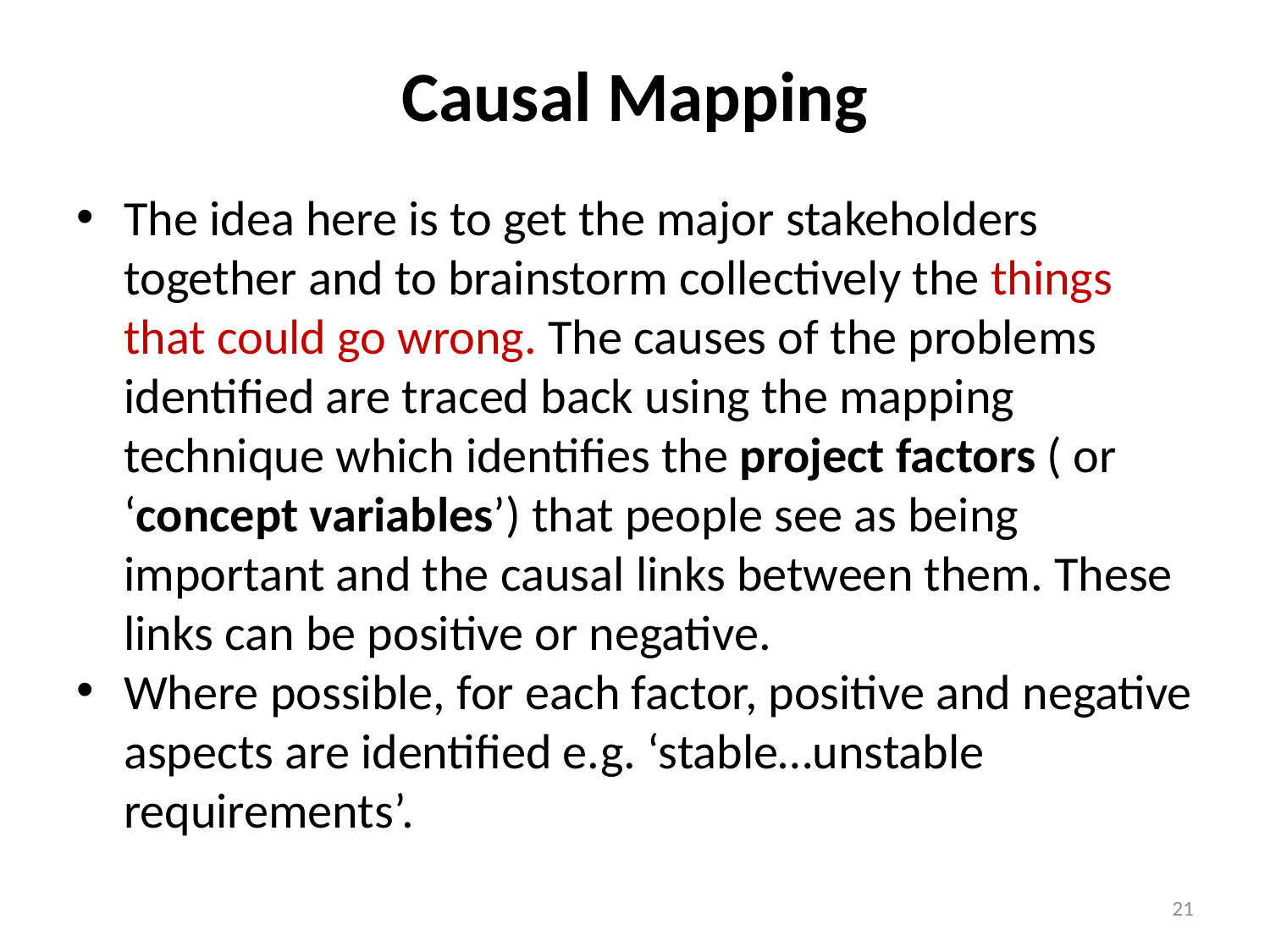

# Causal Mapping
The idea here is to get the major stakeholders together and to brainstorm collectively the things that could go wrong. The causes of the problems identified are traced back using the mapping technique which identifies the project factors ( or ‘concept variables’) that people see as being important and the causal links between them. These links can be positive or negative.
Where possible, for each factor, positive and negative aspects are identified e.g. ‘stable…unstable requirements’.
21